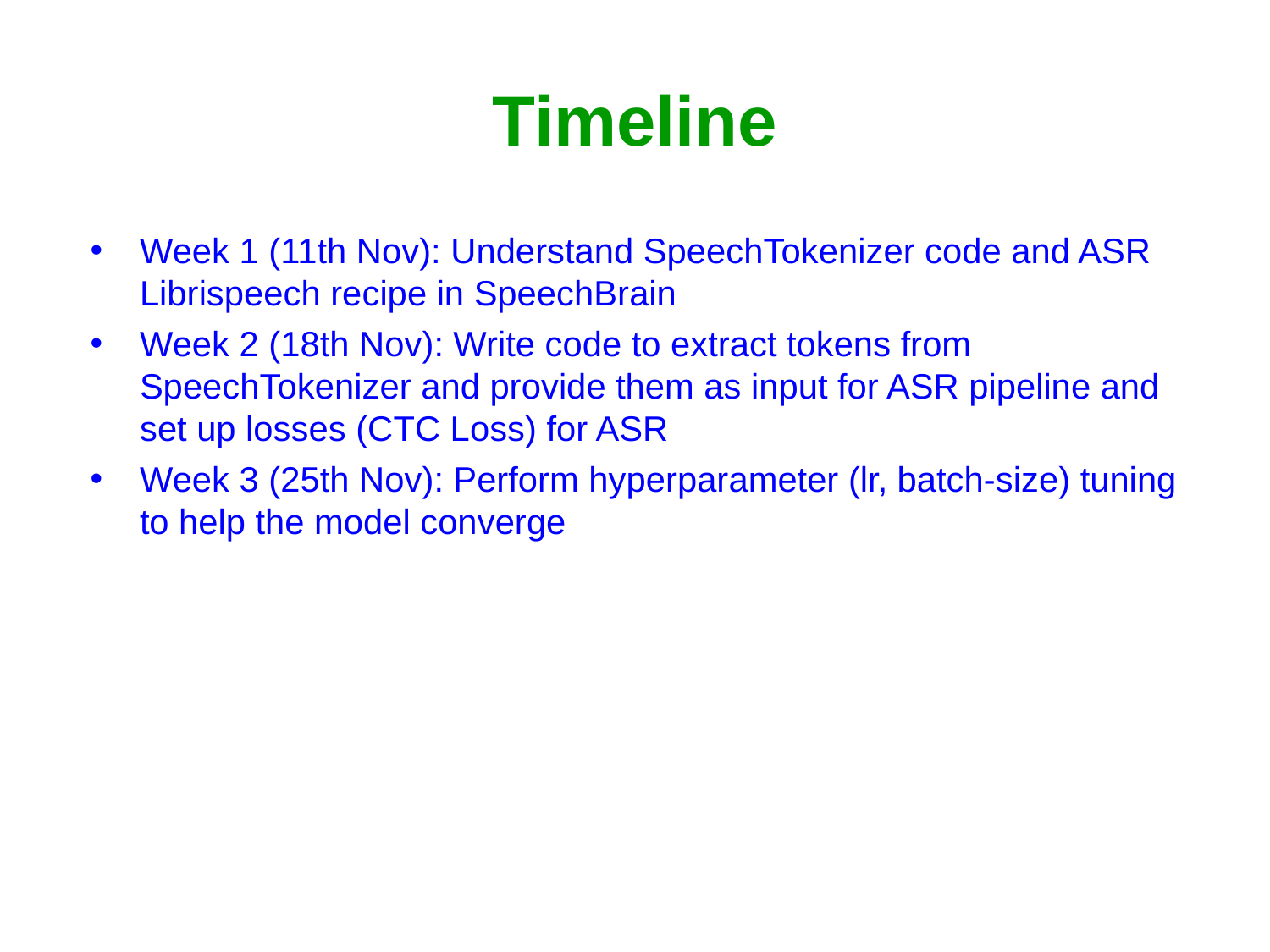

# Timeline
Week 1 (11th Nov): Understand SpeechTokenizer code and ASR Librispeech recipe in SpeechBrain
Week 2 (18th Nov): Write code to extract tokens from SpeechTokenizer and provide them as input for ASR pipeline and set up losses (CTC Loss) for ASR
Week 3 (25th Nov): Perform hyperparameter (lr, batch-size) tuning to help the model converge